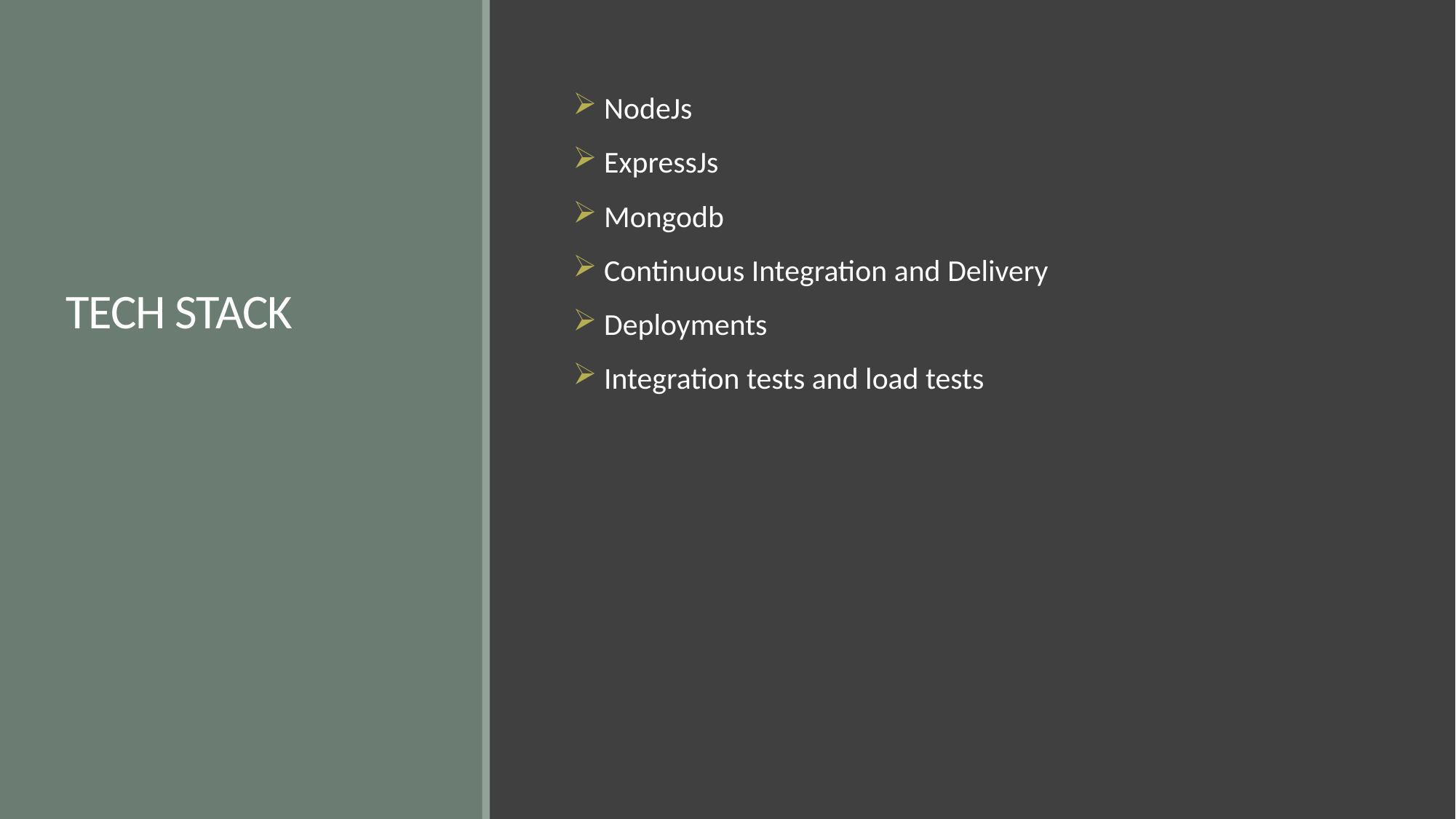

# TECH STACK
 NodeJs
 ExpressJs
 Mongodb
 Continuous Integration and Delivery
 Deployments
 Integration tests and load tests